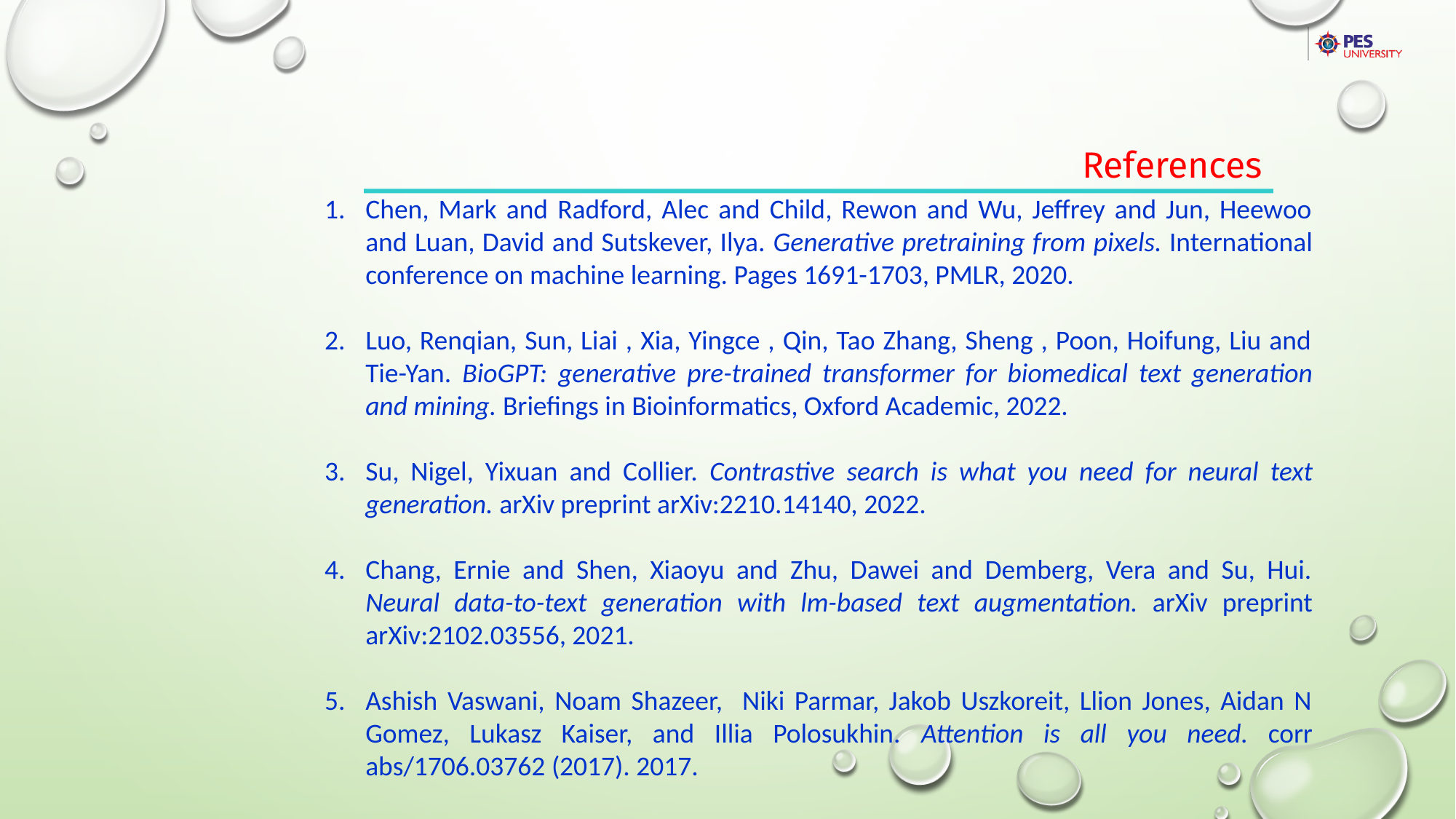

Chen, Mark and Radford, Alec and Child, Rewon and Wu, Jeffrey and Jun, Heewoo and Luan, David and Sutskever, Ilya. Generative pretraining from pixels. International conference on machine learning. Pages 1691-1703, PMLR, 2020.

Luo, Renqian, Sun, Liai , Xia, Yingce , Qin, Tao Zhang, Sheng , Poon, Hoifung, Liu and Tie-Yan. BioGPT: generative pre-trained transformer for biomedical text generation and mining. Briefings in Bioinformatics, Oxford Academic, 2022.

Su, Nigel, Yixuan and Collier. Contrastive search is what you need for neural text generation. arXiv preprint arXiv:2210.14140, 2022.

Chang, Ernie and Shen, Xiaoyu and Zhu, Dawei and Demberg, Vera and Su, Hui. Neural data-to-text generation with lm-based text augmentation. arXiv preprint arXiv:2102.03556, 2021.

Ashish Vaswani, Noam Shazeer,  Niki Parmar, Jakob Uszkoreit, Llion Jones, Aidan N Gomez, Lukasz Kaiser, and Illia Polosukhin. Attention is all you need. corr abs/1706.03762 (2017). 2017.

References